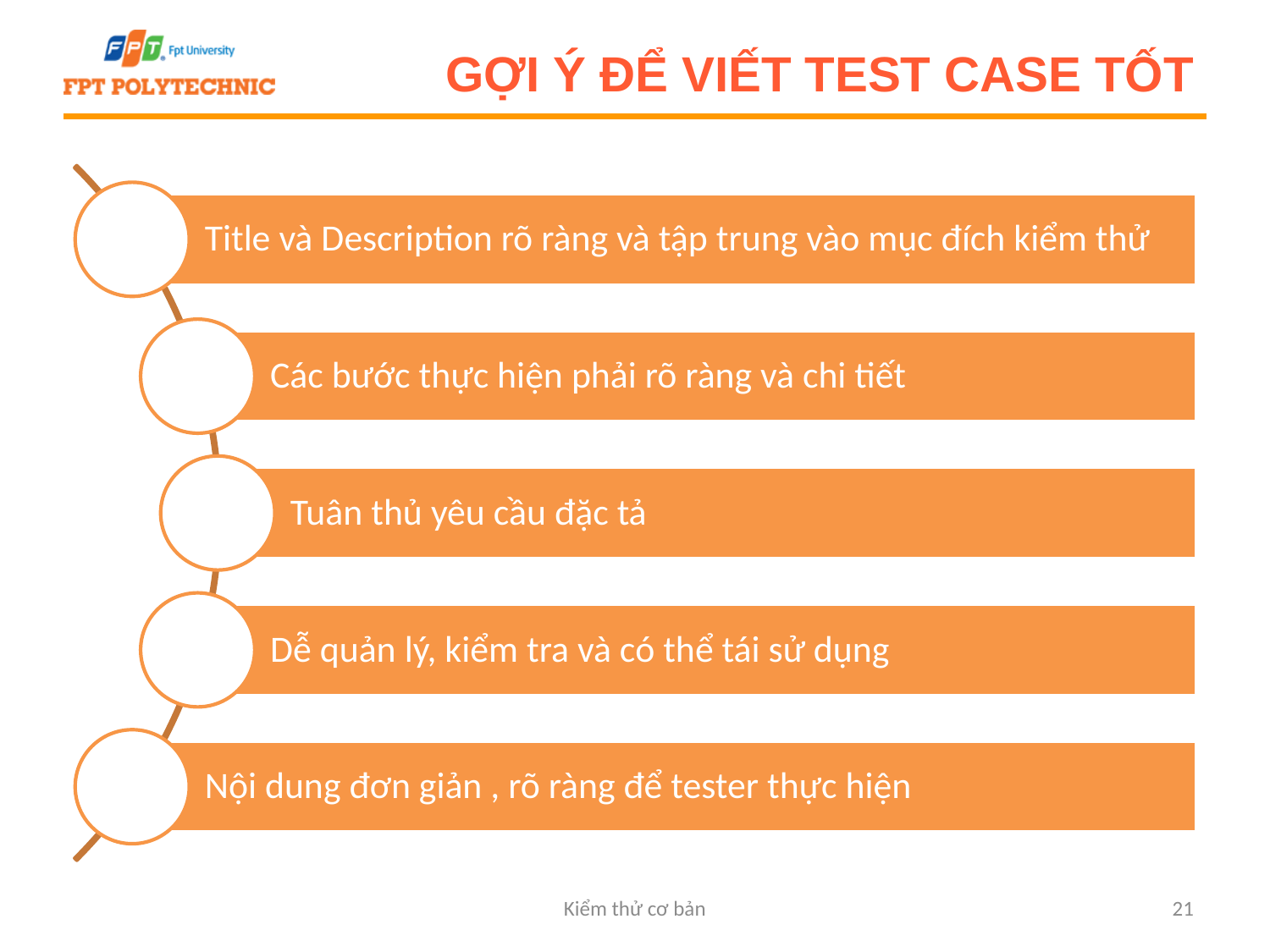

# Gợi ý để viết test case tốt
Title và Description rõ ràng và tập trung vào mục đích kiểm thử
Các bước thực hiện phải rõ ràng và chi tiết
Tuân thủ yêu cầu đặc tả
Dễ quản lý, kiểm tra và có thể tái sử dụng
Nội dung đơn giản , rõ ràng để tester thực hiện
Kiểm thử cơ bản
21